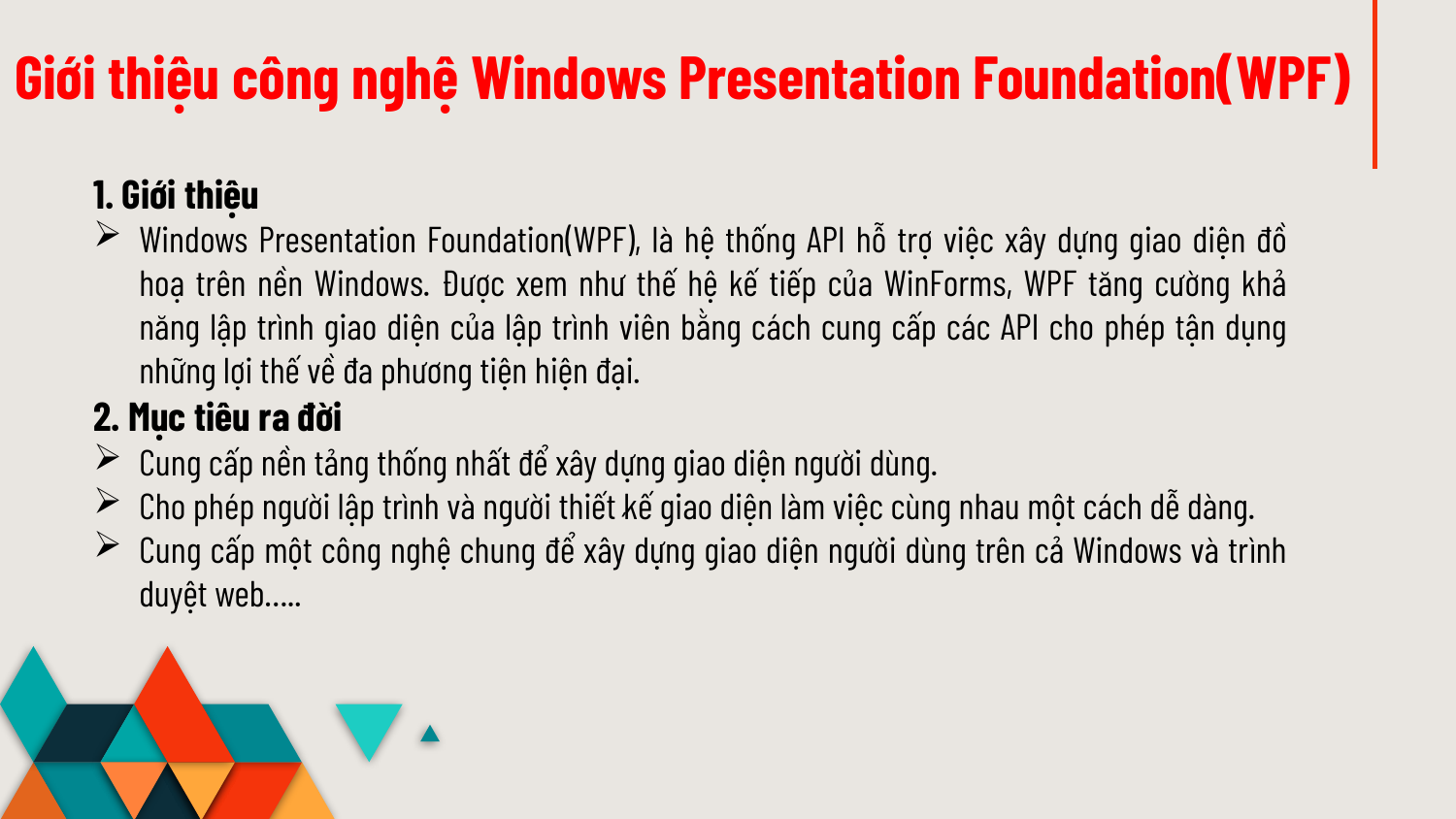

# Giới thiệu công nghệ Windows Presentation Foundation(WPF)
1. Giới thiệu
Windows Presentation Foundation(WPF), là hệ thống API hỗ trợ việc xây dựng giao diện đồ hoạ trên nền Windows. Được xem như thế hệ kế tiếp của WinForms, WPF tăng cường khả năng lập trình giao diện của lập trình viên bằng cách cung cấp các API cho phép tận dụng những lợi thế về đa phương tiện hiện đại.
2. Mục tiêu ra đời
Cung cấp nền tảng thống nhất để xây dựng giao diện người dùng.
Cho phép người lập trình và người thiết ḱế giao diện làm việc cùng nhau một cách dễ dàng.
Cung cấp một công nghệ chung để xây dựng giao diện người dùng trên cả Windows và trình duyệt web…..